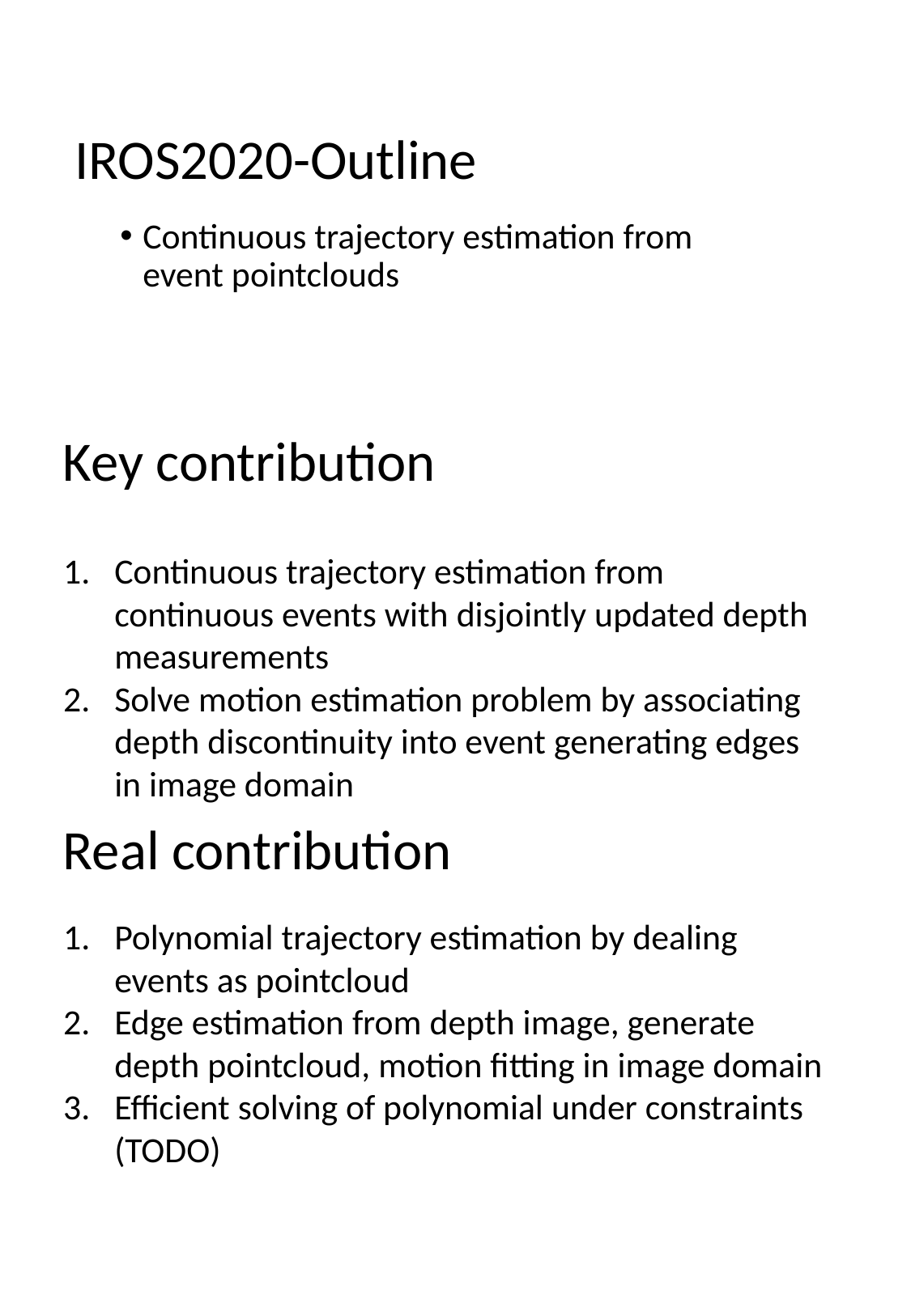

IROS2020-Outline
Continuous trajectory estimation from event pointclouds
Key contribution
Continuous trajectory estimation from continuous events with disjointly updated depth measurements
Solve motion estimation problem by associating depth discontinuity into event generating edges in image domain

Real contribution
Polynomial trajectory estimation by dealing events as pointcloud
Edge estimation from depth image, generate depth pointcloud, motion fitting in image domain
Efficient solving of polynomial under constraints (TODO)